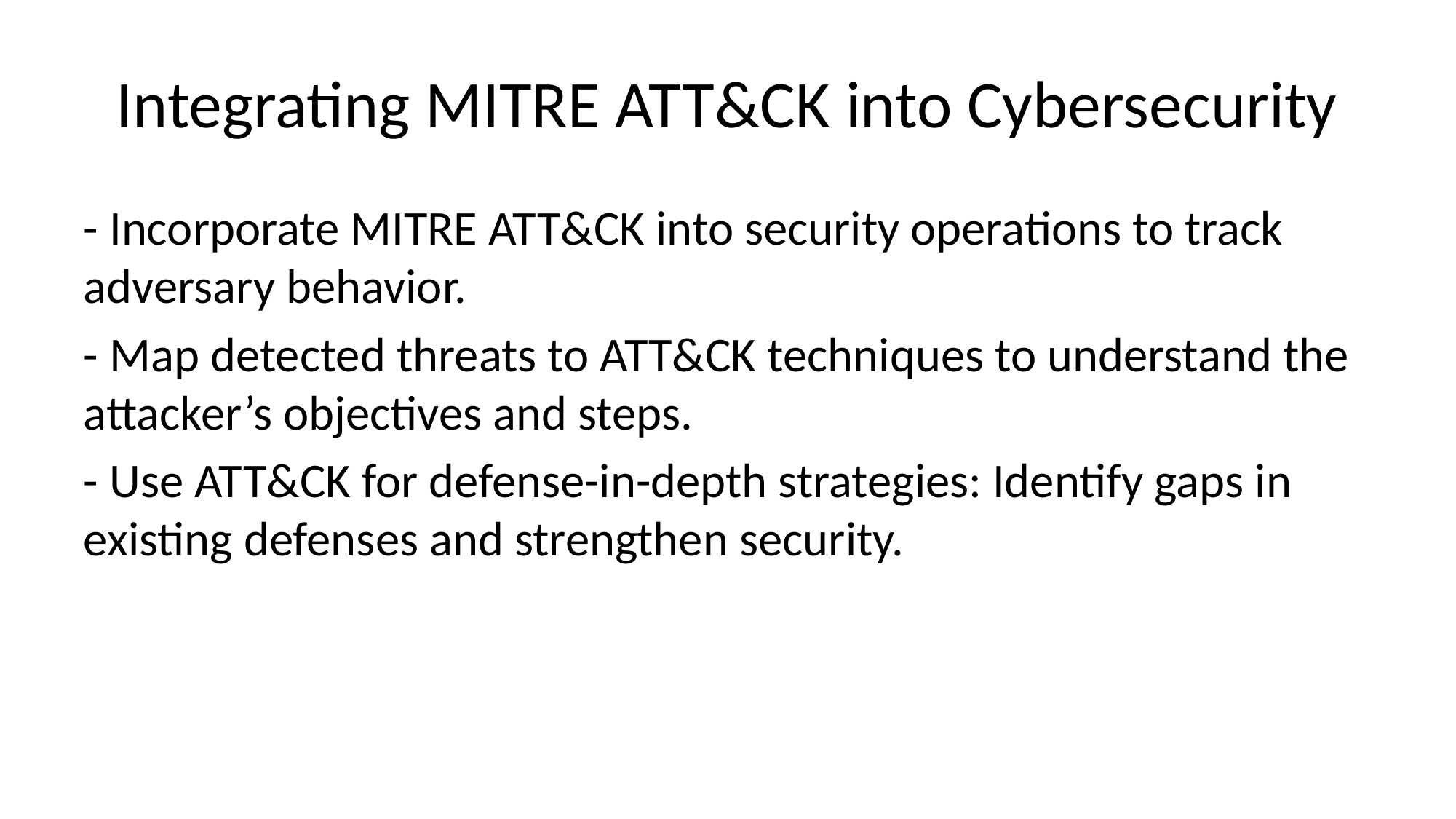

# Integrating MITRE ATT&CK into Cybersecurity
- Incorporate MITRE ATT&CK into security operations to track adversary behavior.
- Map detected threats to ATT&CK techniques to understand the attacker’s objectives and steps.
- Use ATT&CK for defense-in-depth strategies: Identify gaps in existing defenses and strengthen security.